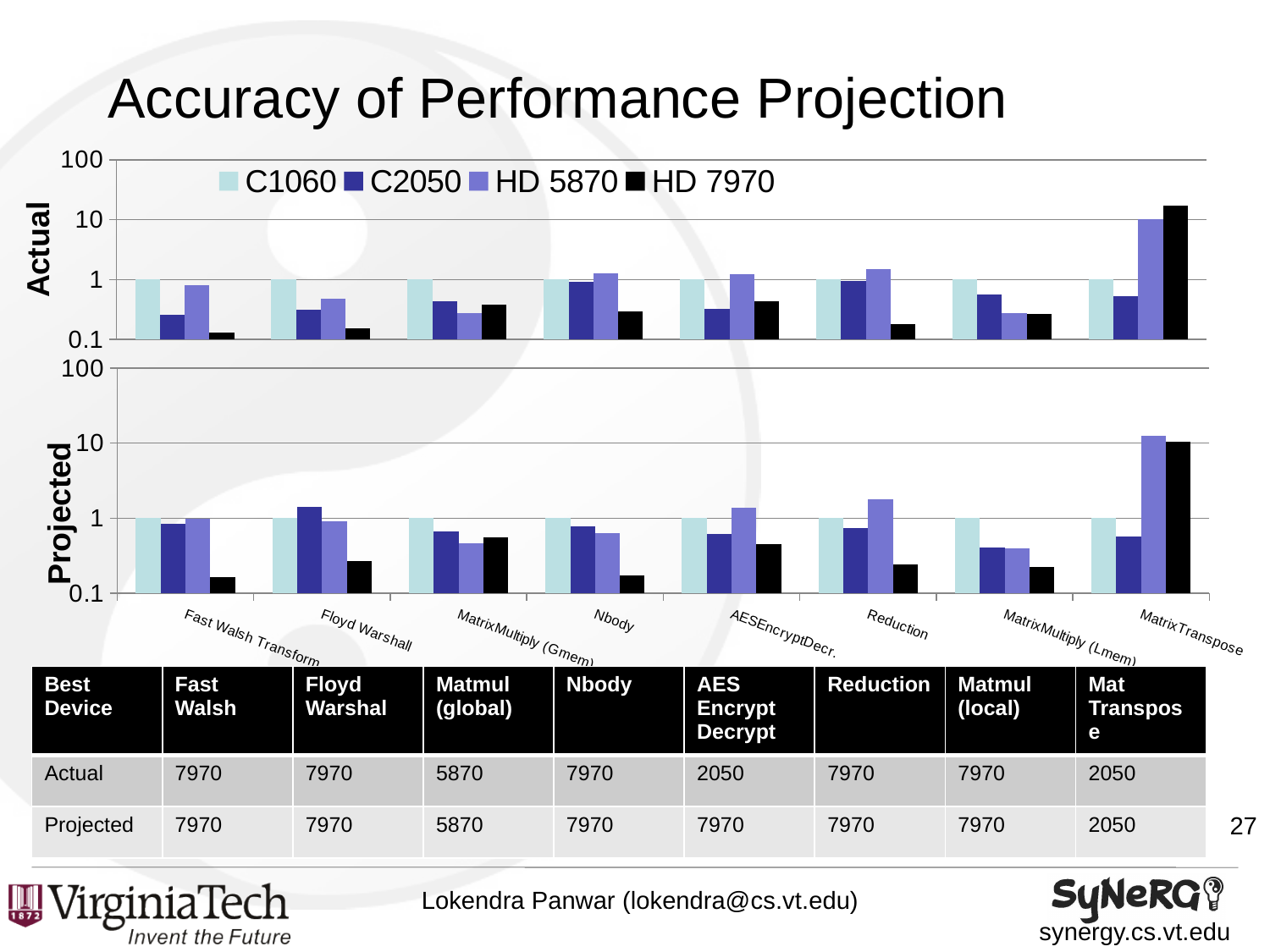

# Accuracy of Performance Projection

### Chart

| Category | C1060 | C2050 | HD 5870 | HD 7970 |
|---|---|---|---|---|
| Fast Walsh Transform | 1.0 | 0.25499556325823225 | 0.7972270363951474 | 0.12824956672443674 |
| Floyd Warshall | 1.0 | 0.3172993960310613 | 0.4817371297095197 | 0.15099223468507333 |
| MatrixMultiply (Gmem) | 1.0 | 0.4282372195554877 | 0.2767466050825946 | 0.38649094847741655 |
| Nbody | 1.0 | 0.9029484029484028 | 1.2807125307125307 | 0.2963144963144963 |
| AESEncryptDecr. | 1.0 | 0.32274011299435035 | 1.2397991211550534 | 0.4315756434400502 |
| Reduction | 1.0 | 0.9470259565740151 | 1.4852535539995757 | 0.18247400806280503 |
| MatrixMultiply (Lmem) | 1.0 | 0.5560031253629539 | 0.2798044536422093 | 0.2692457950142014 |
| MatrixTranspose | 1.0 | 0.5342349957734573 | 10.14370245139476 | 16.9061707523246 |

### Chart

| Category | C1060 | C2050 | HD 5870 | HD 7970 |
|---|---|---|---|---|
| Fast Walsh Transform | 1.0 | 0.8314608516912706 | 0.976801958832363 | 0.16154801626842924 |
| Floyd Warshall | 1.0 | 1.4120179188134865 | 0.9112333233128871 | 0.26508605769102167 |
| MatrixMultiply (Gmem) | 1.0 | 0.6713057285022145 | 0.4661970639733721 | 0.5498734600711568 |
| Nbody | 1.0 | 0.7848596231598649 | 0.6256636294985026 | 0.17224834756085258 |
| AESEncryptDecr. | 1.0 | 0.6055900620946321 | 1.3892009926982507 | 0.4536166506769798 |
| Reduction | 1.0 | 0.7427152196708154 | 1.8011238088512407 | 0.2427601655408194 |
| MatrixMultiply (Lmem) | 1.0 | 0.4080430612704707 | 0.396924472857126 | 0.2251783067170234 |
| MatrixTranspose | 1.0 | 0.5708406527328537 | 12.556458175320463 | 10.340612614969793 |
| Best Device | Fast Walsh | Floyd Warshal | Matmul (global) | Nbody | AES Encrypt Decrypt | Reduction | Matmul (local) | Mat Transpose |
| --- | --- | --- | --- | --- | --- | --- | --- | --- |
| Actual | 7970 | 7970 | 5870 | 7970 | 2050 | 7970 | 7970 | 2050 |
| Projected | 7970 | 7970 | 5870 | 7970 | 7970 | 7970 | 7970 | 2050 |
.
27
Lokendra Panwar (lokendra@cs.vt.edu)